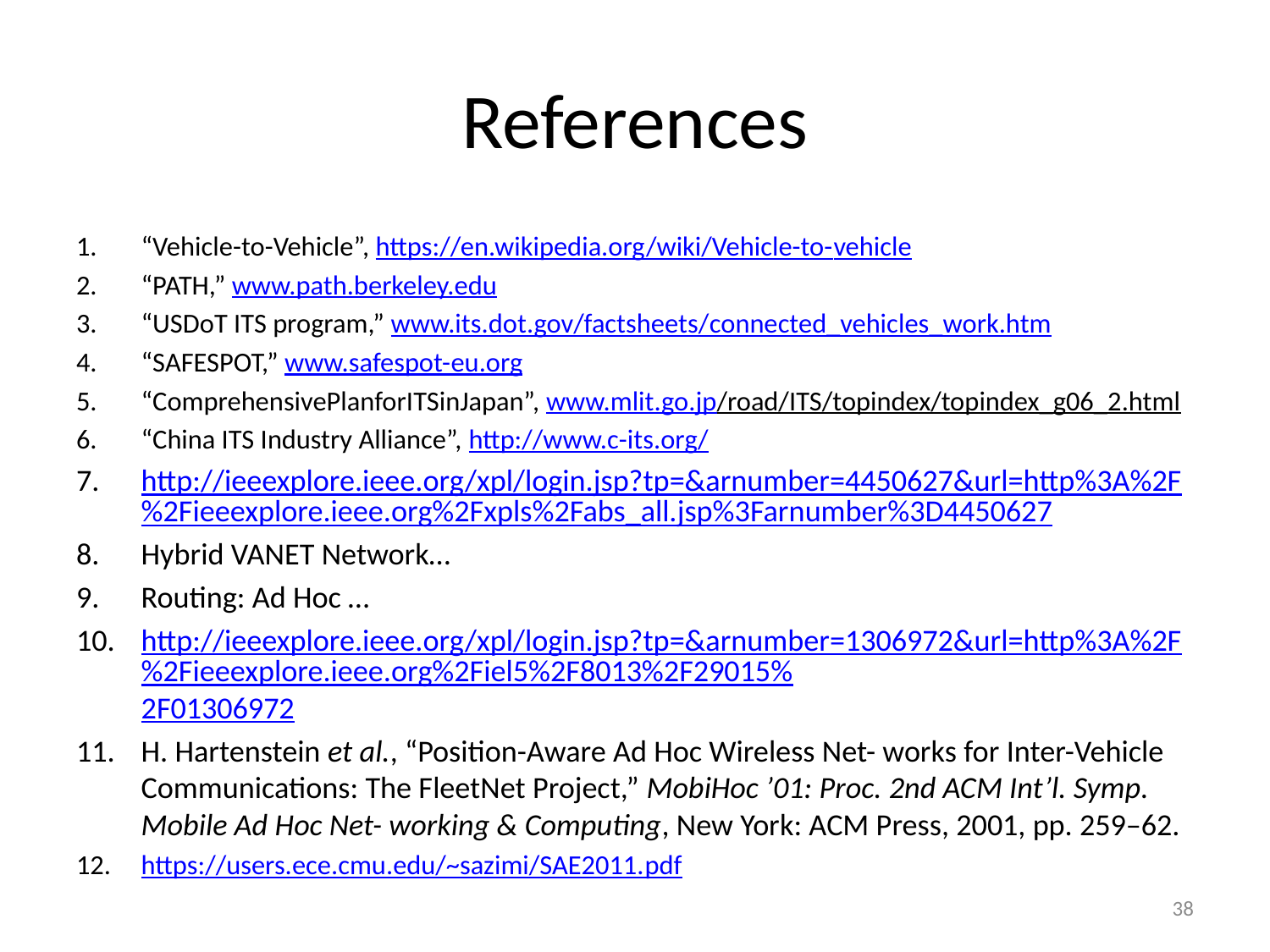

# References
“Vehicle-to-Vehicle”, https://en.wikipedia.org/wiki/Vehicle-to-vehicle
“PATH,” www.path.berkeley.edu
“USDoT ITS program,” www.its.dot.gov/factsheets/connected_vehicles_work.htm
“SAFESPOT,” www.safespot-eu.org
“ComprehensivePlanforITSinJapan”, www.mlit.go.jp/road/ITS/topindex/topindex_g06_2.html
“China ITS Industry Alliance”, http://www.c-its.org/
http://ieeexplore.ieee.org/xpl/login.jsp?tp=&arnumber=4450627&url=http%3A%2F%2Fieeexplore.ieee.org%2Fxpls%2Fabs_all.jsp%3Farnumber%3D4450627
Hybrid VANET Network…
Routing: Ad Hoc …
http://ieeexplore.ieee.org/xpl/login.jsp?tp=&arnumber=1306972&url=http%3A%2F%2Fieeexplore.ieee.org%2Fiel5%2F8013%2F29015%2F01306972
H. Hartenstein et al., “Position-Aware Ad Hoc Wireless Net- works for Inter-Vehicle Communications: The FleetNet Project,” MobiHoc ’01: Proc. 2nd ACM Int’l. Symp. Mobile Ad Hoc Net- working & Computing, New York: ACM Press, 2001, pp. 259–62.
https://users.ece.cmu.edu/~sazimi/SAE2011.pdf

38